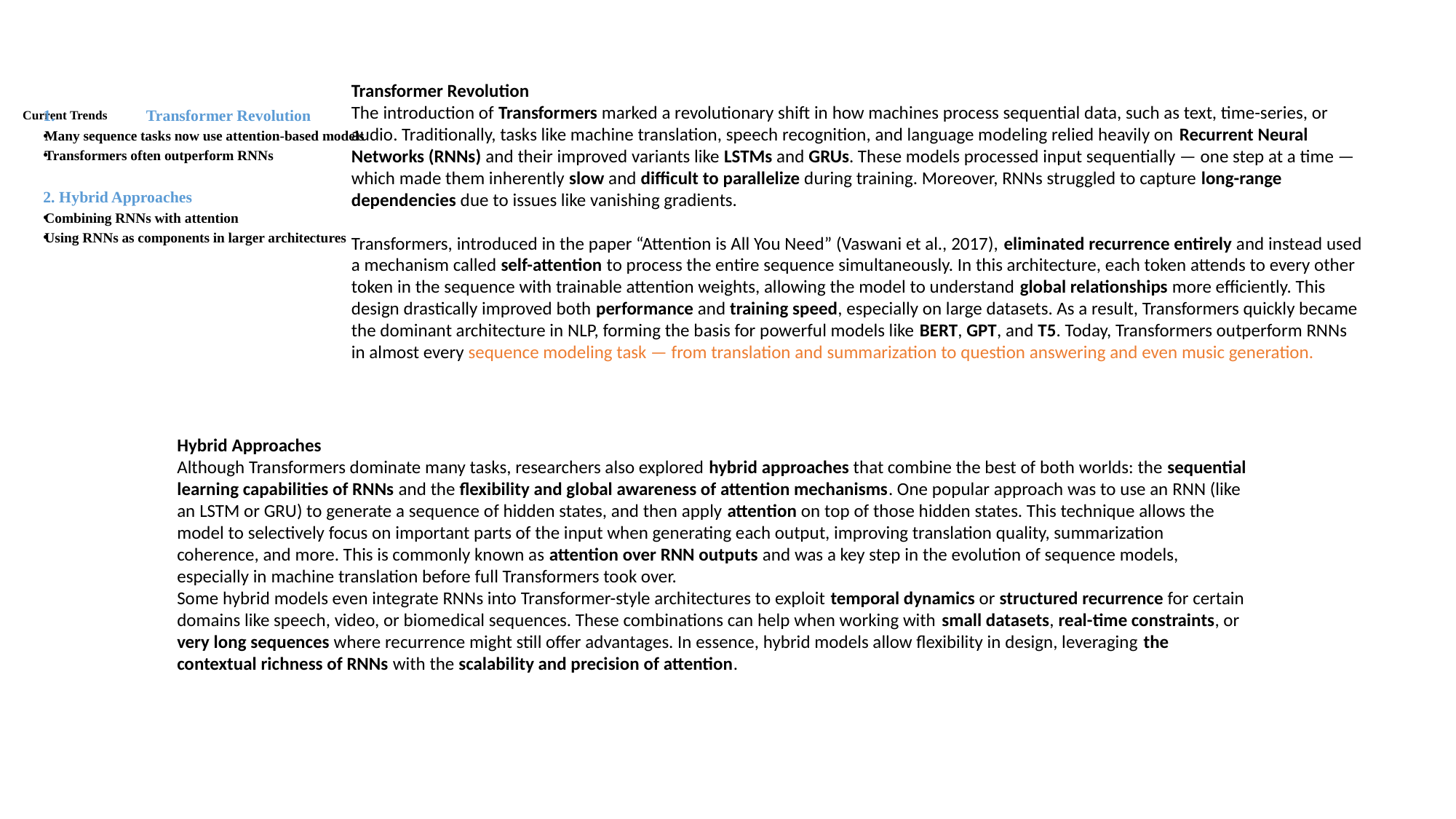

# Current Trends
Transformer Revolution
The introduction of Transformers marked a revolutionary shift in how machines process sequential data, such as text, time-series, or audio. Traditionally, tasks like machine translation, speech recognition, and language modeling relied heavily on Recurrent Neural Networks (RNNs) and their improved variants like LSTMs and GRUs. These models processed input sequentially — one step at a time — which made them inherently slow and difficult to parallelize during training. Moreover, RNNs struggled to capture long-range dependencies due to issues like vanishing gradients.

Transformers, introduced in the paper “Attention is All You Need” (Vaswani et al., 2017), eliminated recurrence entirely and instead used a mechanism called self-attention to process the entire sequence simultaneously. In this architecture, each token attends to every other token in the sequence with trainable attention weights, allowing the model to understand global relationships more efficiently. This design drastically improved both performance and training speed, especially on large datasets. As a result, Transformers quickly became the dominant architecture in NLP, forming the basis for powerful models like BERT, GPT, and T5. Today, Transformers outperform RNNs in almost every sequence modeling task — from translation and summarization to question answering and even music generation.
Transformer Revolution
Many sequence tasks now use attention-based models
Transformers often outperform RNNs

2. Hybrid Approaches
Combining RNNs with attention
Using RNNs as components in larger architectures

Hybrid Approaches
Although Transformers dominate many tasks, researchers also explored hybrid approaches that combine the best of both worlds: the sequential learning capabilities of RNNs and the flexibility and global awareness of attention mechanisms. One popular approach was to use an RNN (like an LSTM or GRU) to generate a sequence of hidden states, and then apply attention on top of those hidden states. This technique allows the model to selectively focus on important parts of the input when generating each output, improving translation quality, summarization coherence, and more. This is commonly known as attention over RNN outputs and was a key step in the evolution of sequence models, especially in machine translation before full Transformers took over.
Some hybrid models even integrate RNNs into Transformer-style architectures to exploit temporal dynamics or structured recurrence for certain domains like speech, video, or biomedical sequences. These combinations can help when working with small datasets, real-time constraints, or very long sequences where recurrence might still offer advantages. In essence, hybrid models allow flexibility in design, leveraging the contextual richness of RNNs with the scalability and precision of attention.